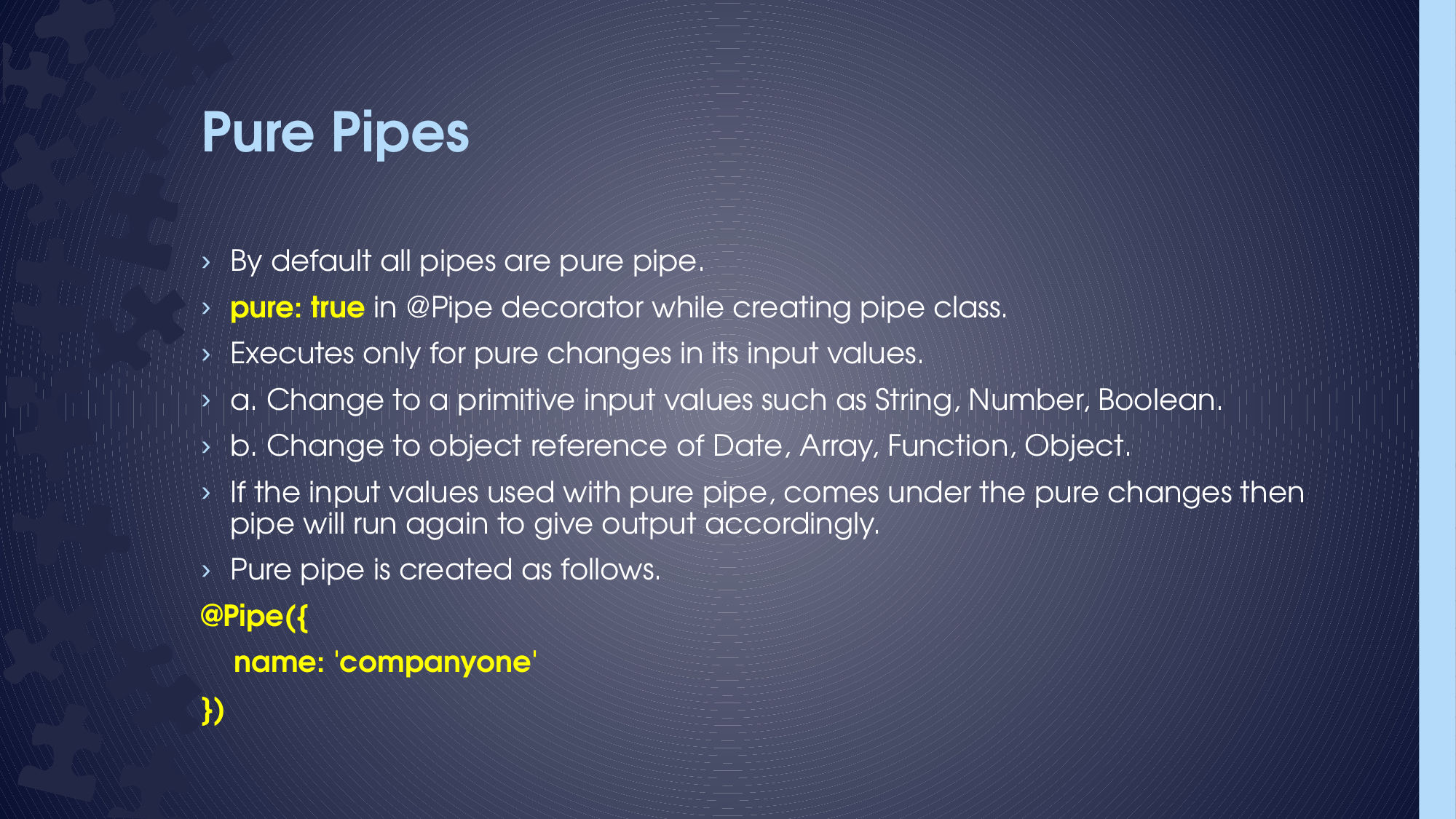

# Pure Pipes

By default all pipes are pure pipe.
pure: true in @Pipe decorator while creating pipe class.
Executes only for pure changes in its input values.
a. Change to a primitive input values such as String, Number, Boolean.
b. Change to object reference of Date, Array, Function, Object.
If the input values used with pure pipe, comes under the pure changes then pipe will run again to give output accordingly.
Pure pipe is created as follows.
@Pipe({
    name: 'companyone'
})